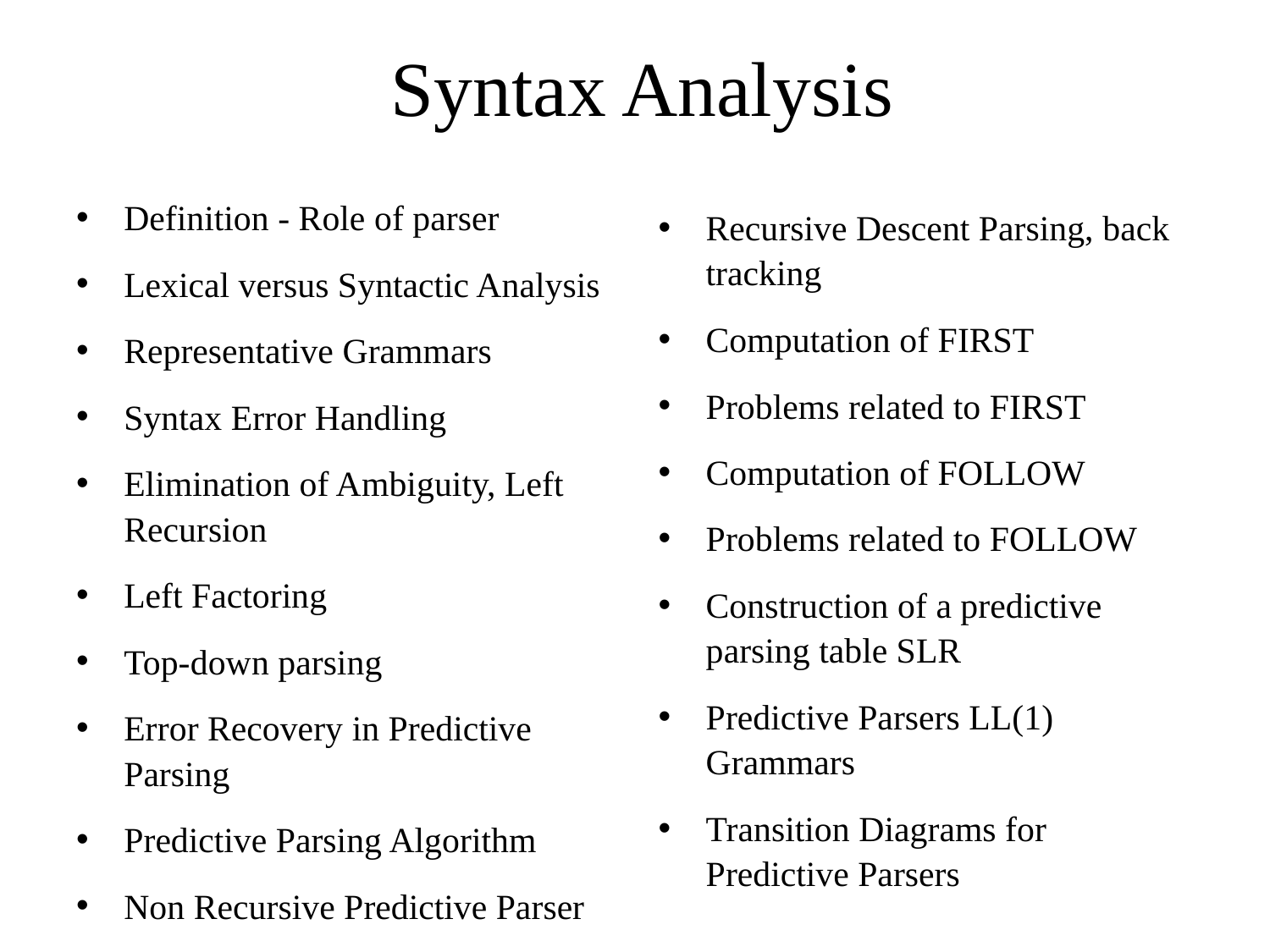

# Syntax Analysis
Definition - Role of parser
Lexical versus Syntactic Analysis
Representative Grammars
Syntax Error Handling
Elimination of Ambiguity, Left Recursion
Left Factoring
Top-down parsing
Error Recovery in Predictive Parsing
Predictive Parsing Algorithm
Non Recursive Predictive Parser

Recursive Descent Parsing, back tracking
Computation of FIRST
Problems related to FIRST
Computation of FOLLOW
Problems related to FOLLOW
Construction of a predictive parsing table SLR
Predictive Parsers LL(1) Grammars
Transition Diagrams for Predictive Parsers